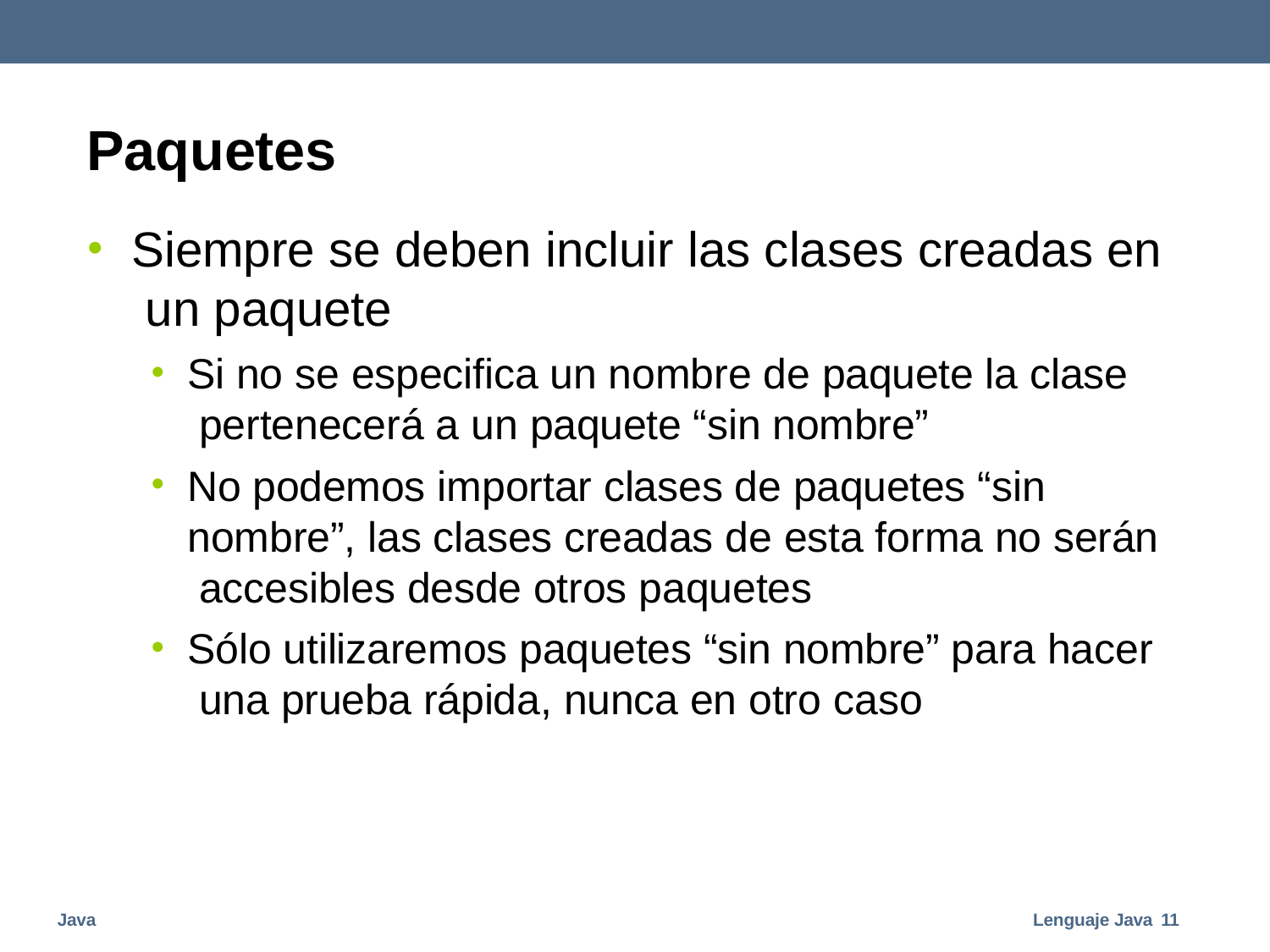

# Paquetes
Siempre se deben incluir las clases creadas en  un paquete
Si no se especifica un nombre de paquete la clase  pertenecerá a un paquete “sin nombre”
No podemos importar clases de paquetes “sin  nombre”, las clases creadas de esta forma no serán  accesibles desde otros paquetes
Sólo utilizaremos paquetes “sin nombre” para hacer  una prueba rápida, nunca en otro caso
Java
Lenguaje Java 11